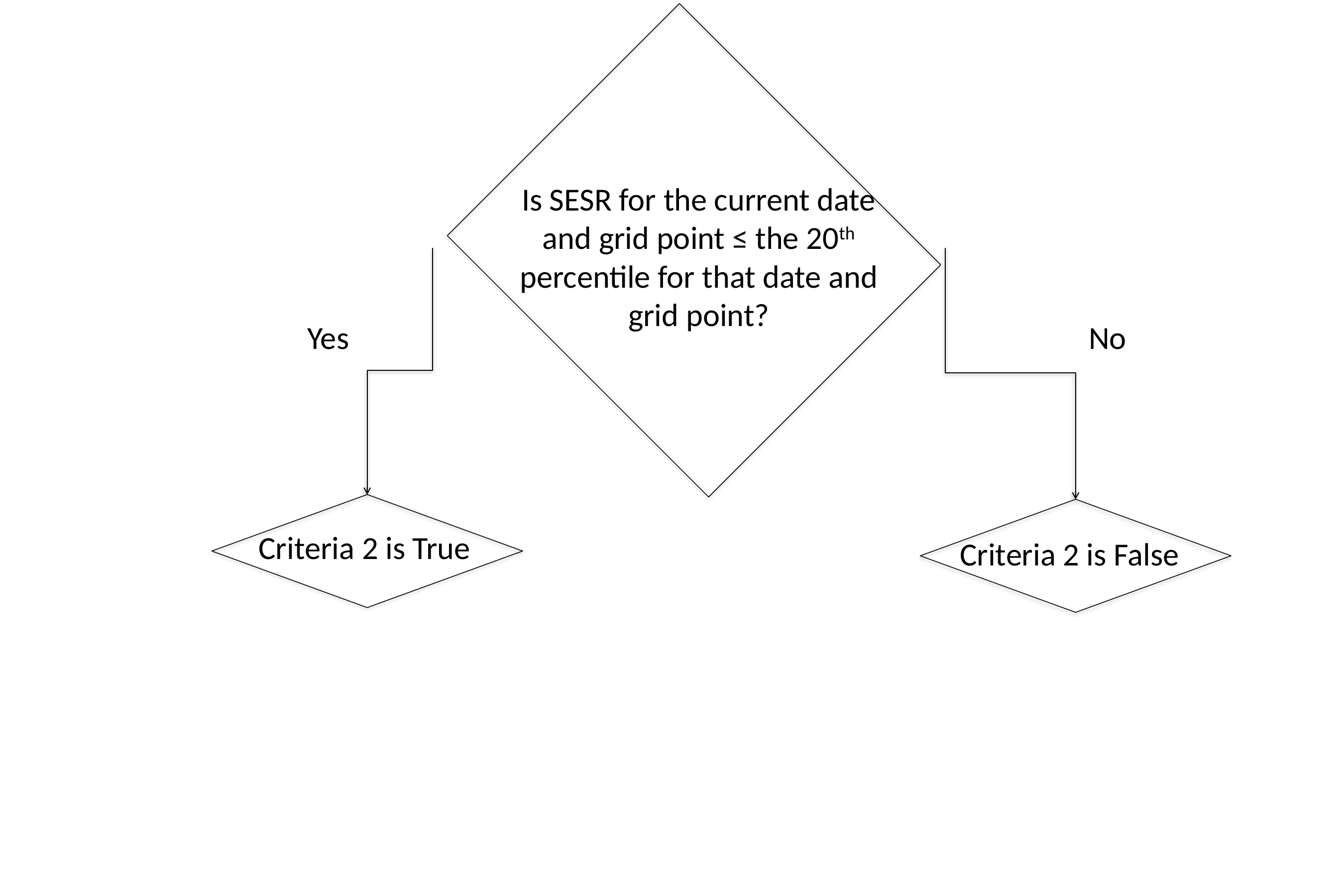

Is SESR for the current date and grid point ≤ the 20th percentile for that date and grid point?
Yes
No

Criteria 2 is True
Criteria 2 is False